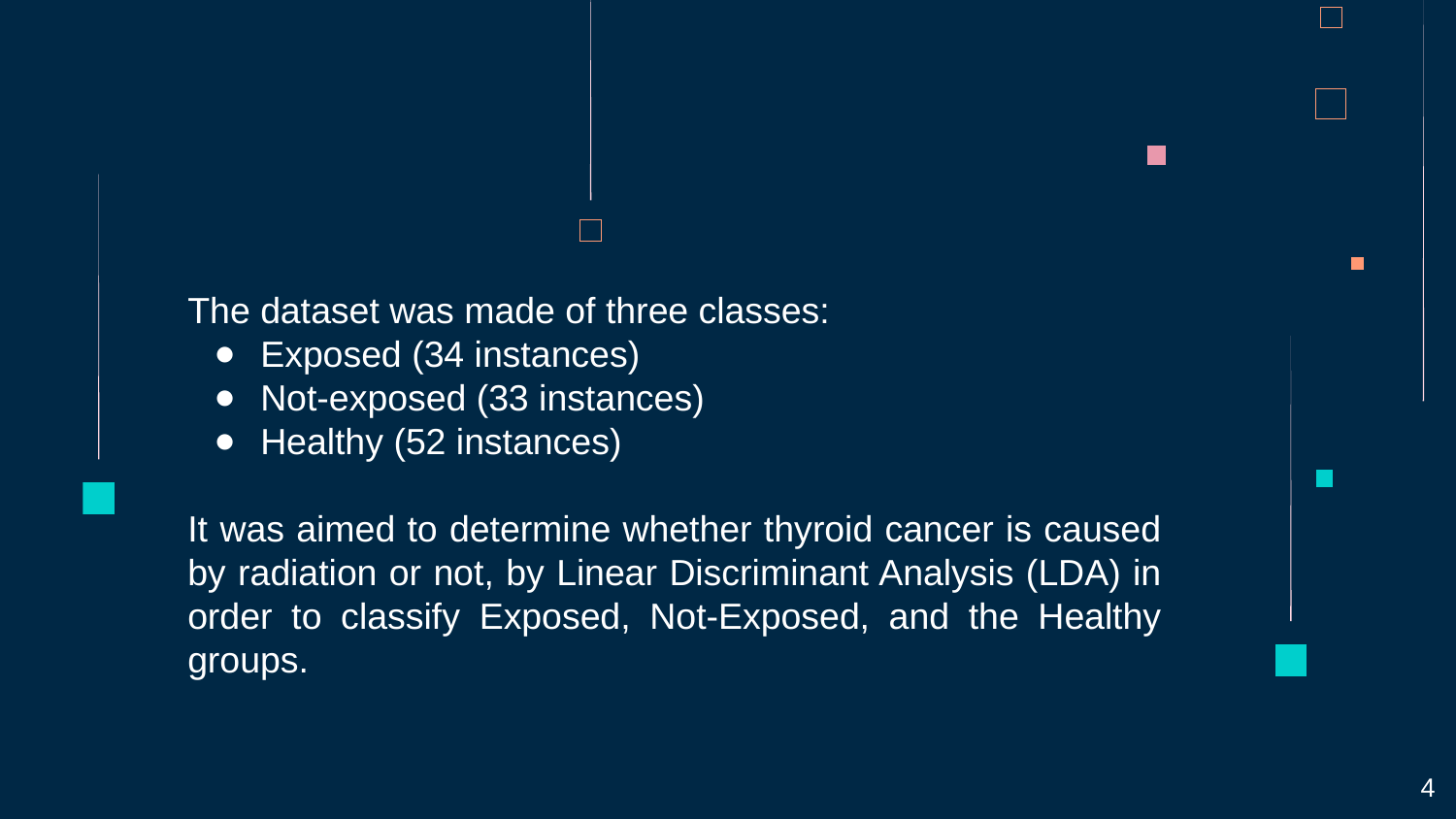

The dataset was made of three classes:
Exposed (34 instances)
Not-exposed (33 instances)
Healthy (52 instances)

It was aimed to determine whether thyroid cancer is caused by radiation or not, by Linear Discriminant Analysis (LDA) in order to classify Exposed, Not-Exposed, and the Healthy groups.
4